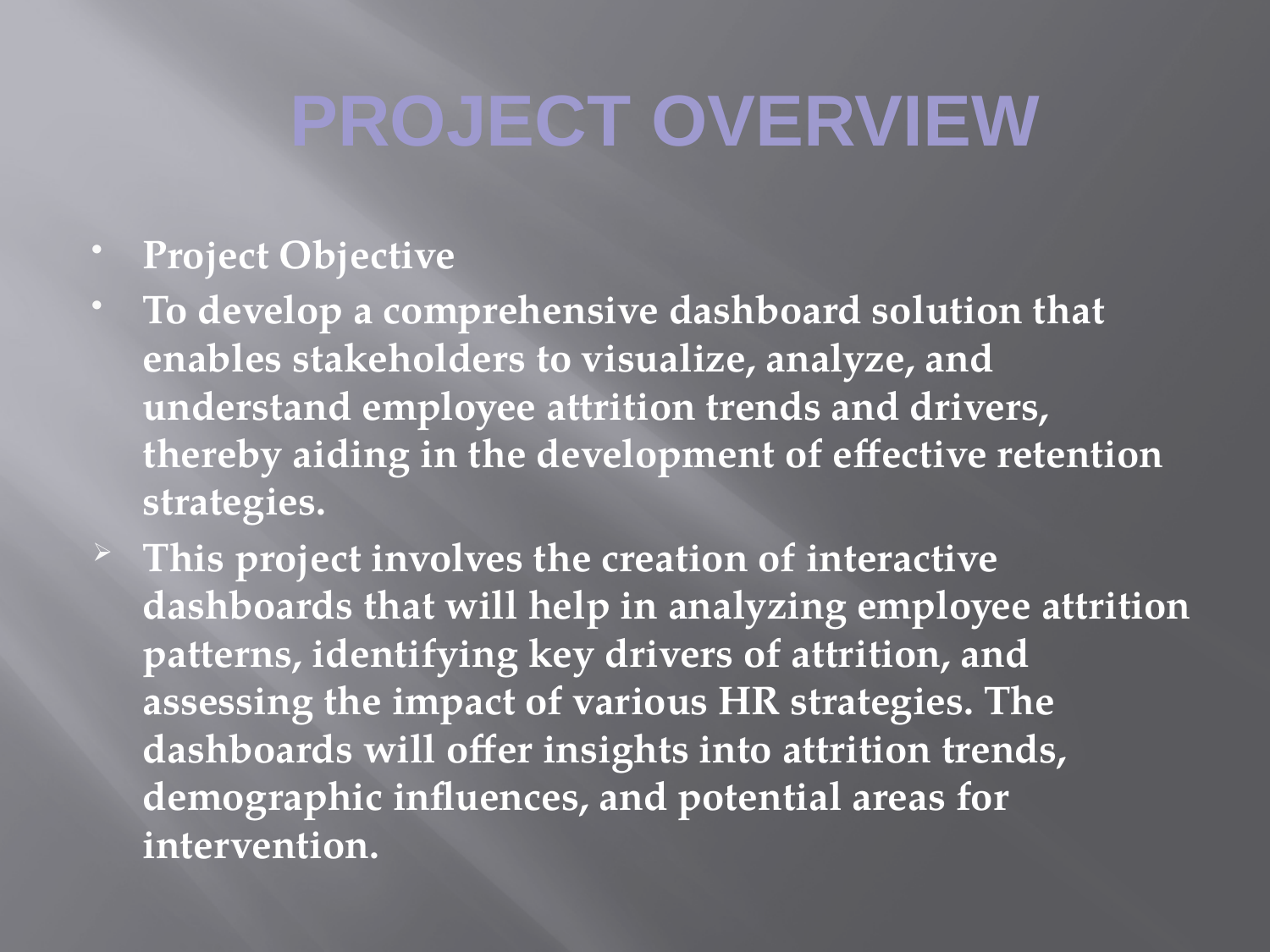

# PROJECT OVERVIEW
Project Objective
To develop a comprehensive dashboard solution that enables stakeholders to visualize, analyze, and understand employee attrition trends and drivers, thereby aiding in the development of effective retention strategies.
This project involves the creation of interactive dashboards that will help in analyzing employee attrition patterns, identifying key drivers of attrition, and assessing the impact of various HR strategies. The dashboards will offer insights into attrition trends, demographic influences, and potential areas for intervention.